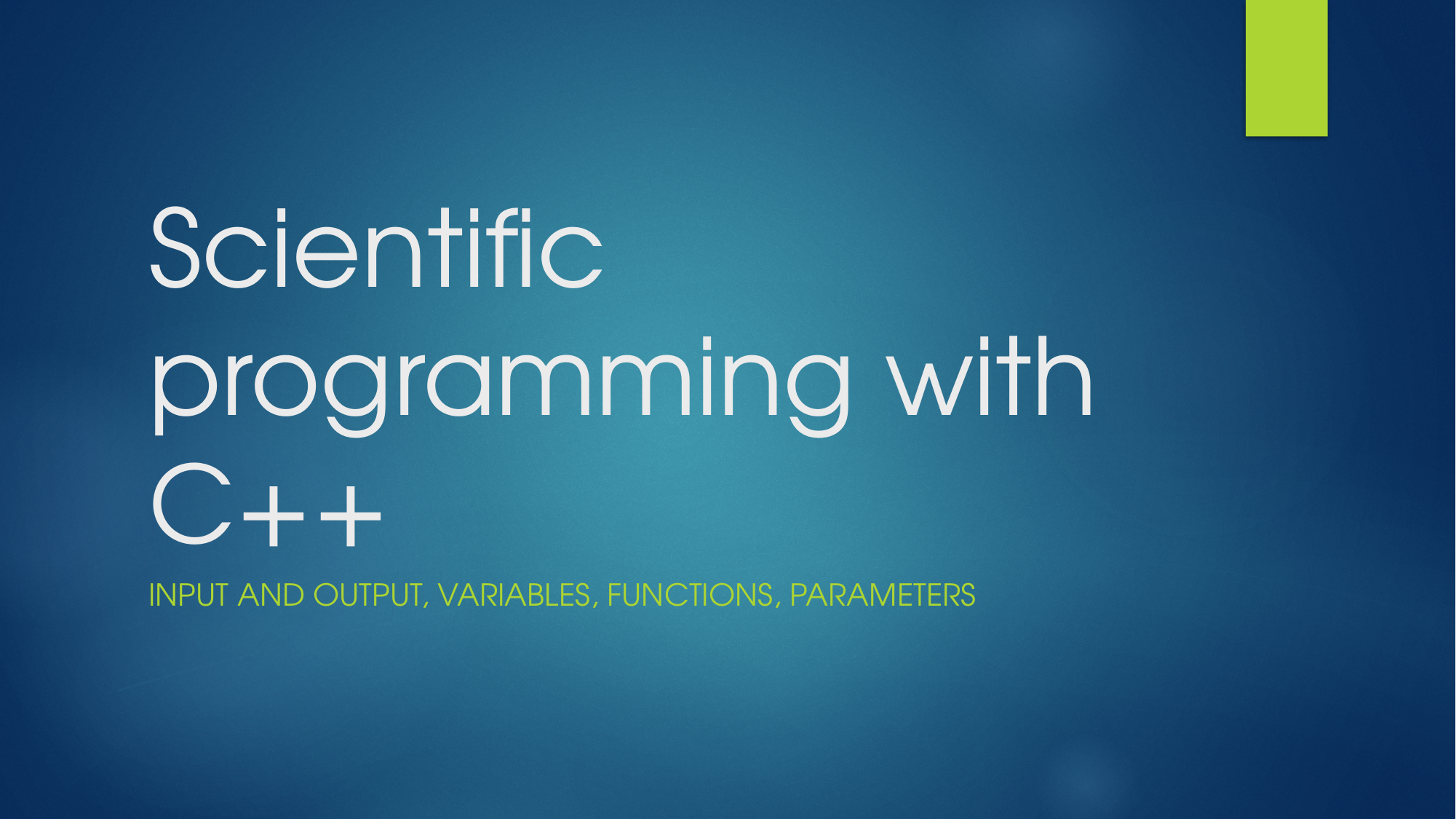

# Scientific programming with C++
Input and output, variables, functions, parameters